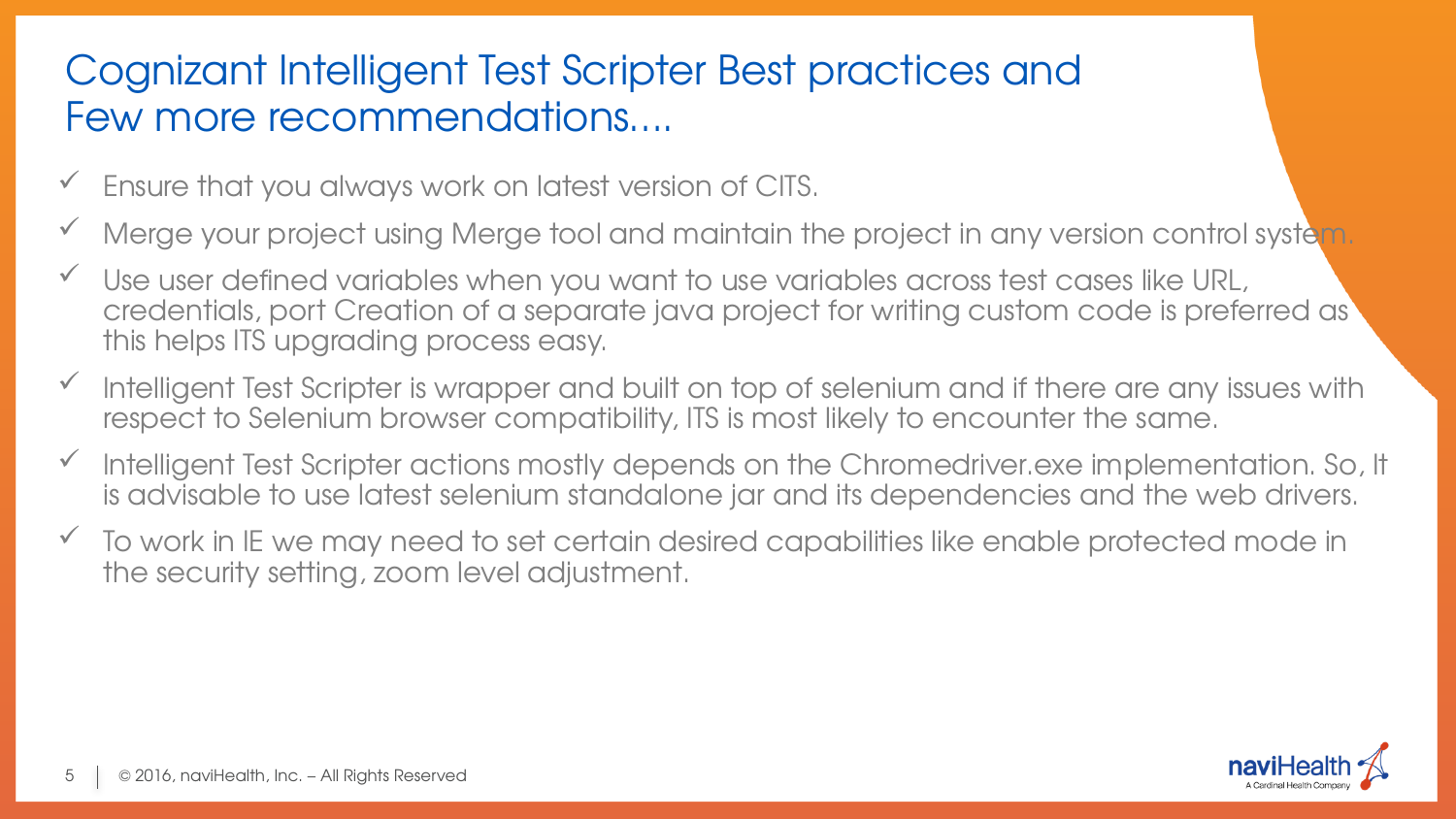

# Cognizant Intelligent Test Scripter Best practices and Few more recommendations….
Ensure that you always work on latest version of CITS.
Merge your project using Merge tool and maintain the project in any version control system.
Use user defined variables when you want to use variables across test cases like URL, credentials, port Creation of a separate java project for writing custom code is preferred as this helps ITS upgrading process easy.
Intelligent Test Scripter is wrapper and built on top of selenium and if there are any issues with respect to Selenium browser compatibility, ITS is most likely to encounter the same.
Intelligent Test Scripter actions mostly depends on the Chromedriver.exe implementation. So, It is advisable to use latest selenium standalone jar and its dependencies and the web drivers.
To work in IE we may need to set certain desired capabilities like enable protected mode in the security setting, zoom level adjustment.

5
© 2016, naviHealth, Inc. – All Rights Reserved